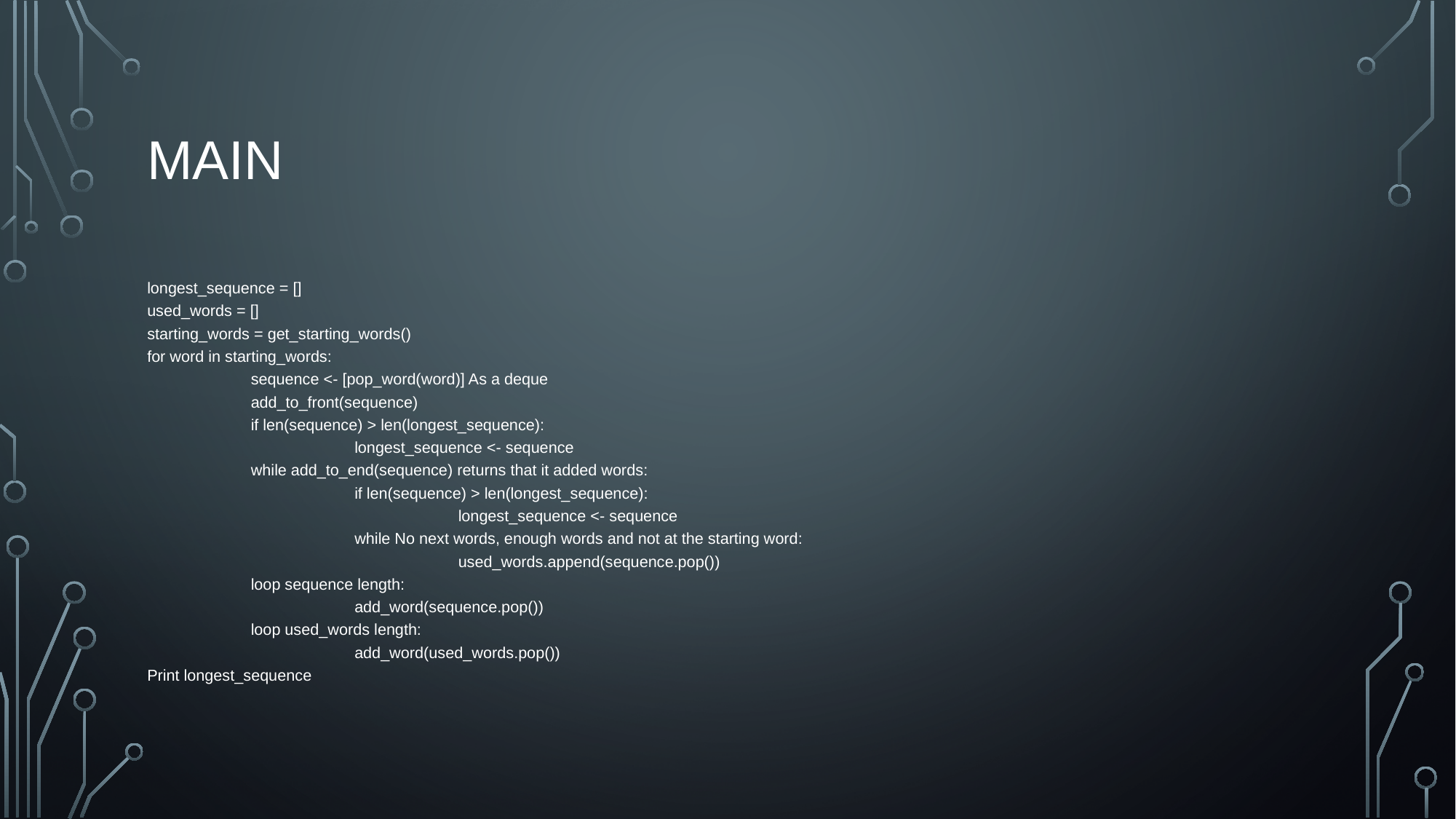

# Main
longest_sequence = []
used_words = []
starting_words = get_starting_words()
for word in starting_words:
	sequence <- [pop_word(word)] As a deque
	add_to_front(sequence)
	if len(sequence) > len(longest_sequence):
		longest_sequence <- sequence
	while add_to_end(sequence) returns that it added words:
		if len(sequence) > len(longest_sequence):
			longest_sequence <- sequence
		while No next words, enough words and not at the starting word:
			used_words.append(sequence.pop())
	loop sequence length:
		add_word(sequence.pop())
	loop used_words length:
		add_word(used_words.pop())
Print longest_sequence